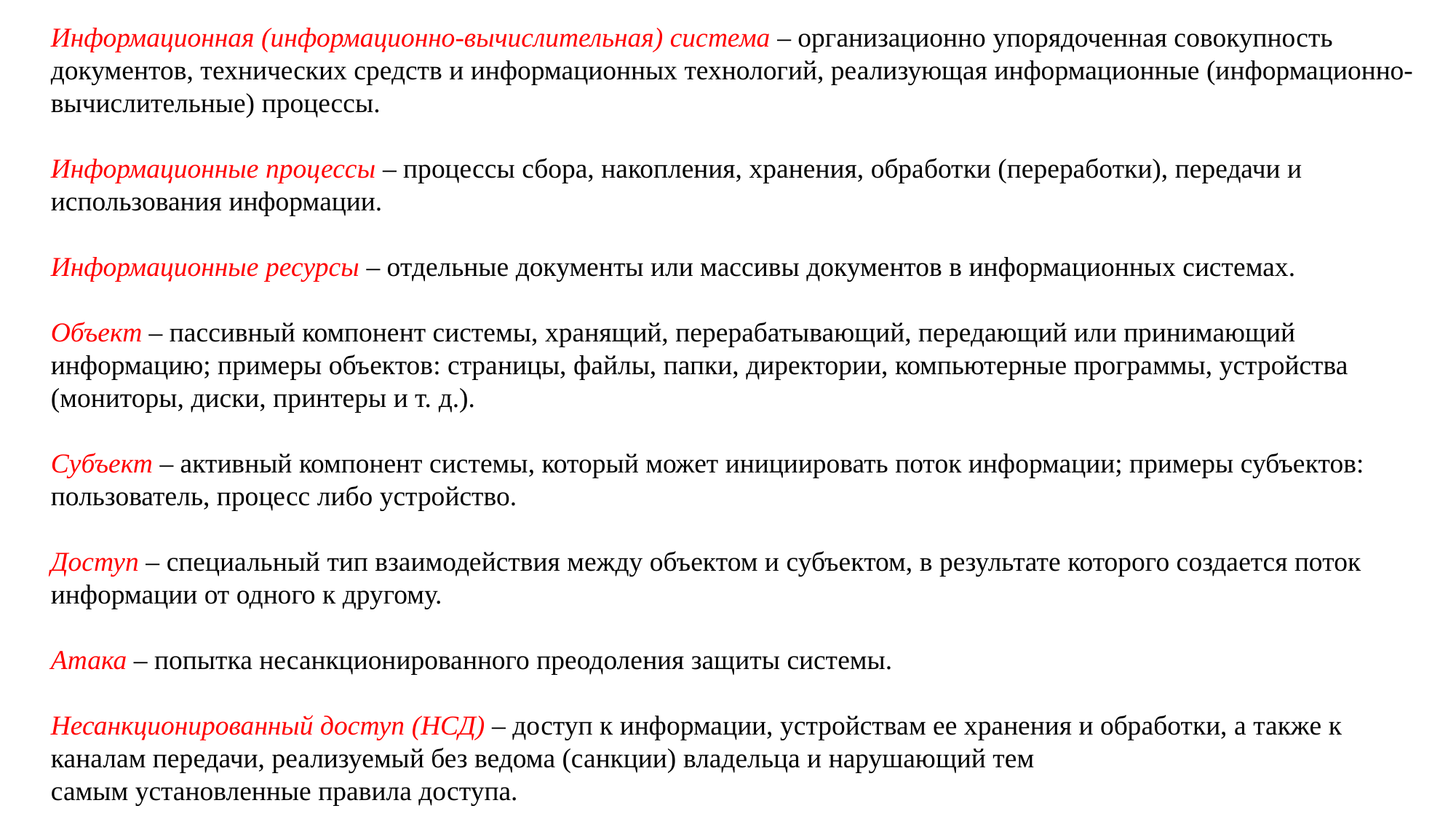

Информационная (информационно-вычислительная) система – организационно упорядоченная совокупность документов, технических средств и информационных технологий, реализующая информационные (информационно-вычислительные) процессы.

Информационные процессы – процессы сбора, накопления, хранения, обработки (переработки), передачи и использования информации.

Информационные ресурсы – отдельные документы или массивы документов в информационных системах.

Объект – пассивный компонент системы, хранящий, перерабатывающий, передающий или принимающий информацию; примеры объектов: страницы, файлы, папки, директории, компьютерные программы, устройства (мониторы, диски, принтеры и т. д.).

Субъект – активный компонент системы, который может инициировать поток информации; примеры субъектов: пользователь, процесс либо устройство.

Доступ – специальный тип взаимодействия между объектом и субъектом, в результате которого создается поток информации от одного к другому.

Атака – попытка несанкционированного преодоления защиты системы.

Несанкционированный доступ (НСД) – доступ к информации, устройствам ее хранения и обработки, а также к каналам передачи, реализуемый без ведома (санкции) владельца и нарушающий тем
самым установленные правила доступа.